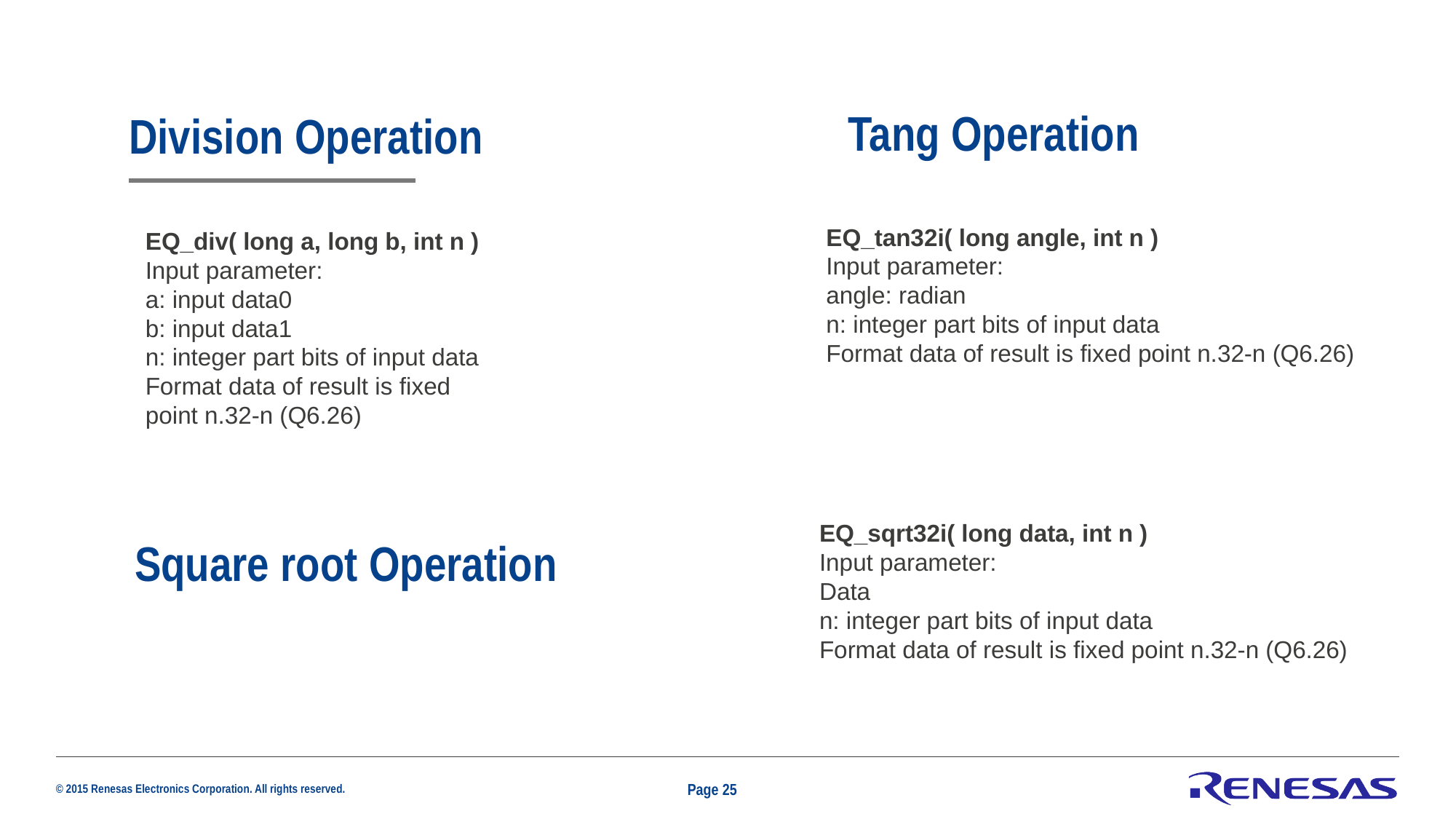

Tang Operation
# Division Operation
EQ_tan32i( long angle, int n )
Input parameter:
angle: radian
n: integer part bits of input data
Format data of result is fixed point n.32-n (Q6.26)

EQ_div( long a, long b, int n )
Input parameter:
a: input data0
b: input data1
n: integer part bits of input data
Format data of result is fixed point n.32-n (Q6.26)

EQ_sqrt32i( long data, int n )
Input parameter:
Data
n: integer part bits of input data
Format data of result is fixed point n.32-n (Q6.26)
Square root Operation
Page 25